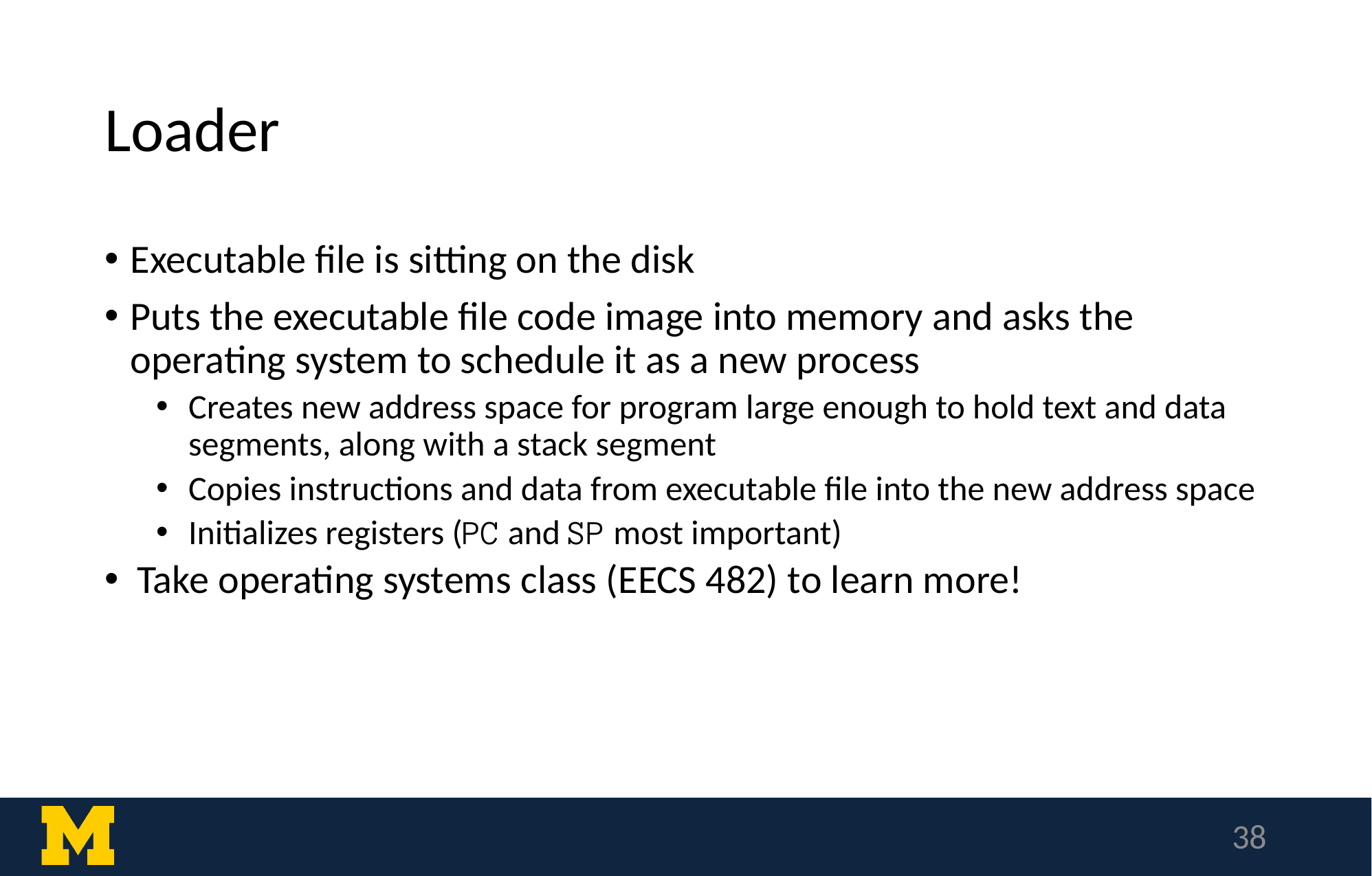

# Loader
Executable file is sitting on the disk
Puts the executable file code image into memory and asks the operating system to schedule it as a new process
Creates new address space for program large enough to hold text and data segments, along with a stack segment
Copies instructions and data from executable file into the new address space
Initializes registers (PC and SP most important)
Take operating systems class (EECS 482) to learn more!
38